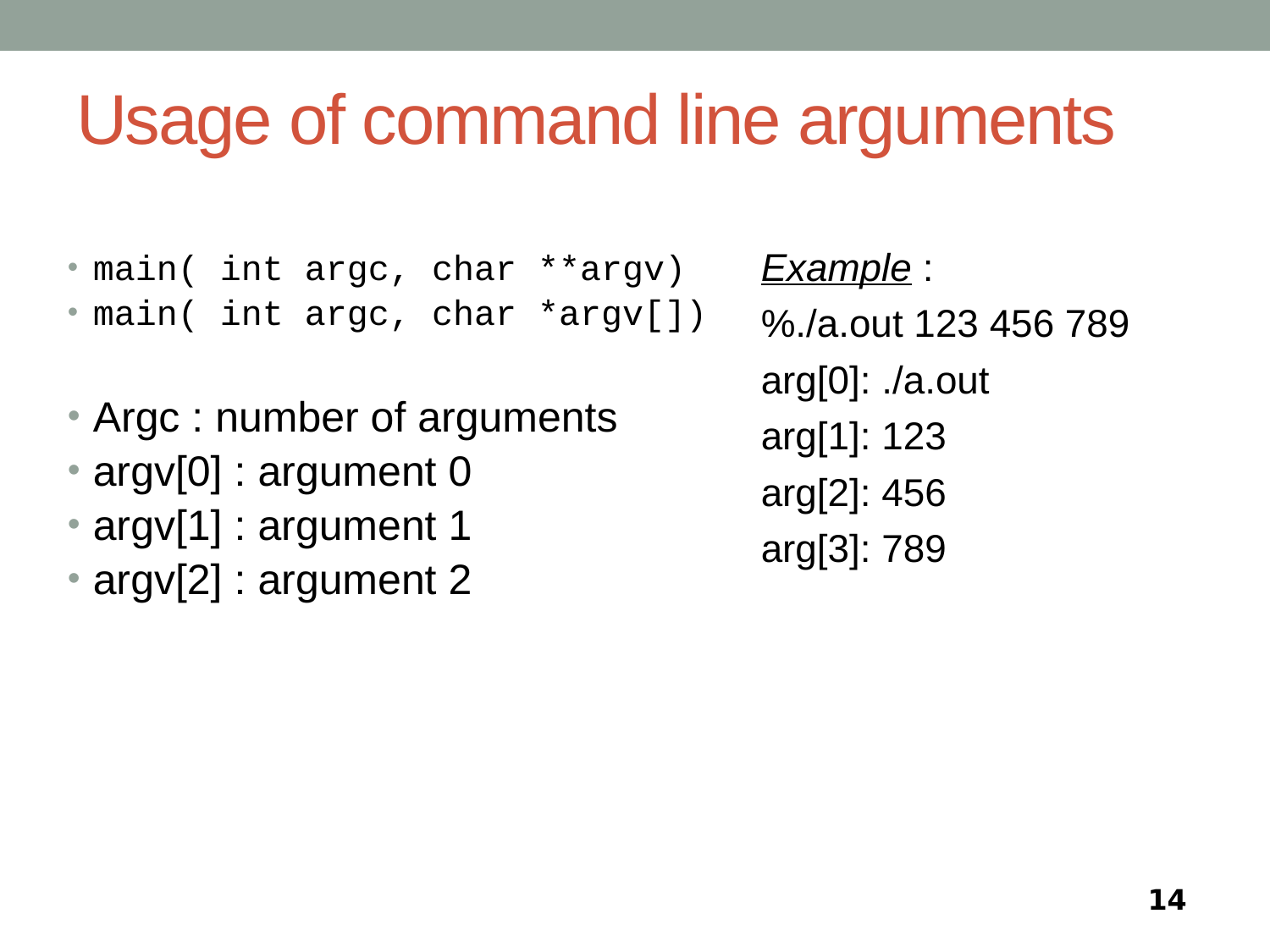

# Usage of command line arguments
Example :
%./a.out 123 456 789
arg[0]: ./a.out
arg[1]: 123
arg[2]: 456
arg[3]: 789

main( int argc, char **argv)‏
main( int argc, char *argv[])‏

Argc : number of arguments
argv[0] : argument 0
argv[1] : argument 1
argv[2] : argument 2
14